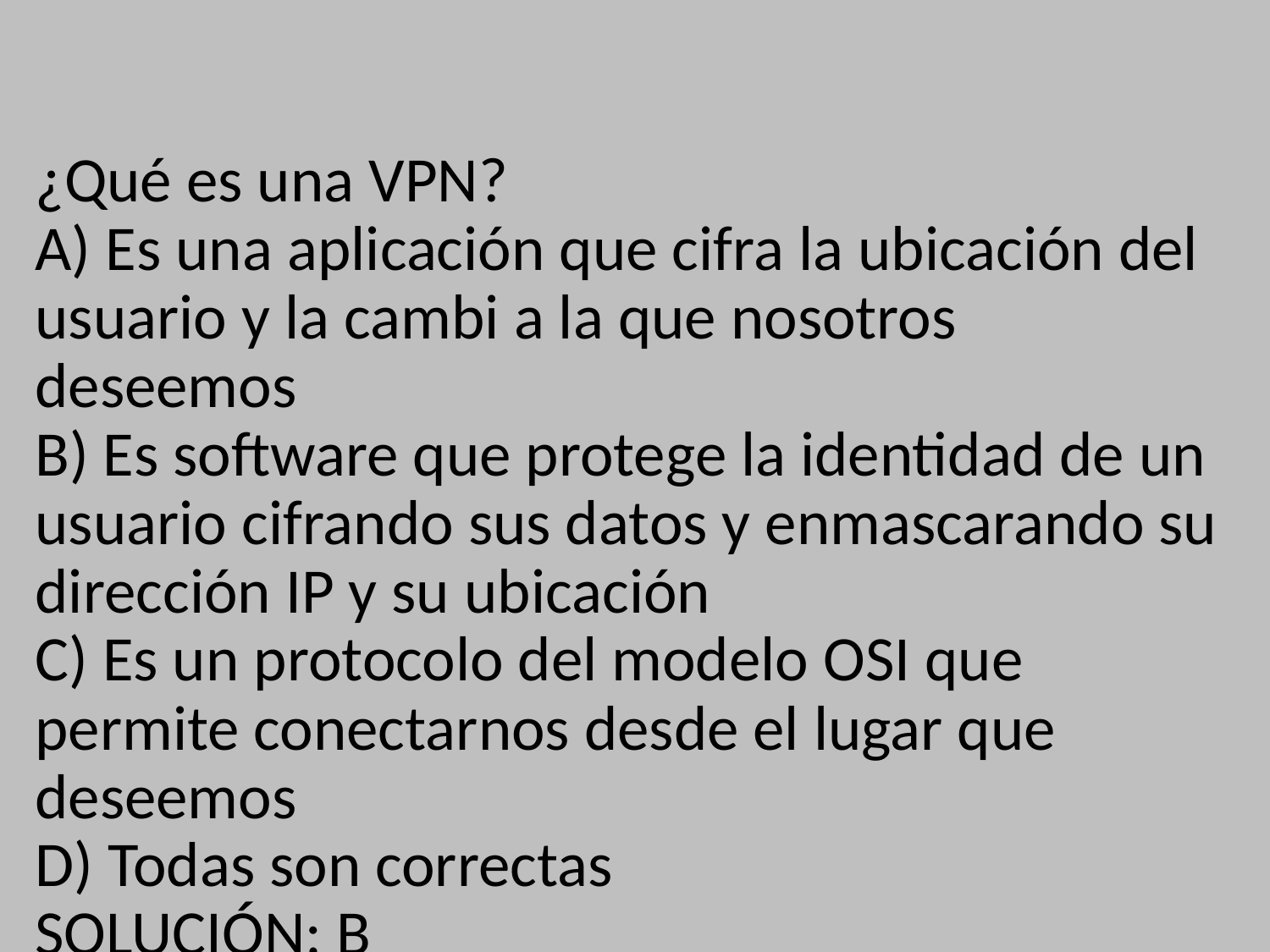

# ¿Qué es una VPN? A) Es una aplicación que cifra la ubicación del usuario y la cambi a la que nosotros deseemos B) Es software que protege la identidad de un usuario cifrando sus datos y enmascarando su dirección IP y su ubicación C) Es un protocolo del modelo OSI que permite conectarnos desde el lugar que deseemos D) Todas son correctas SOLUCIÓN: B